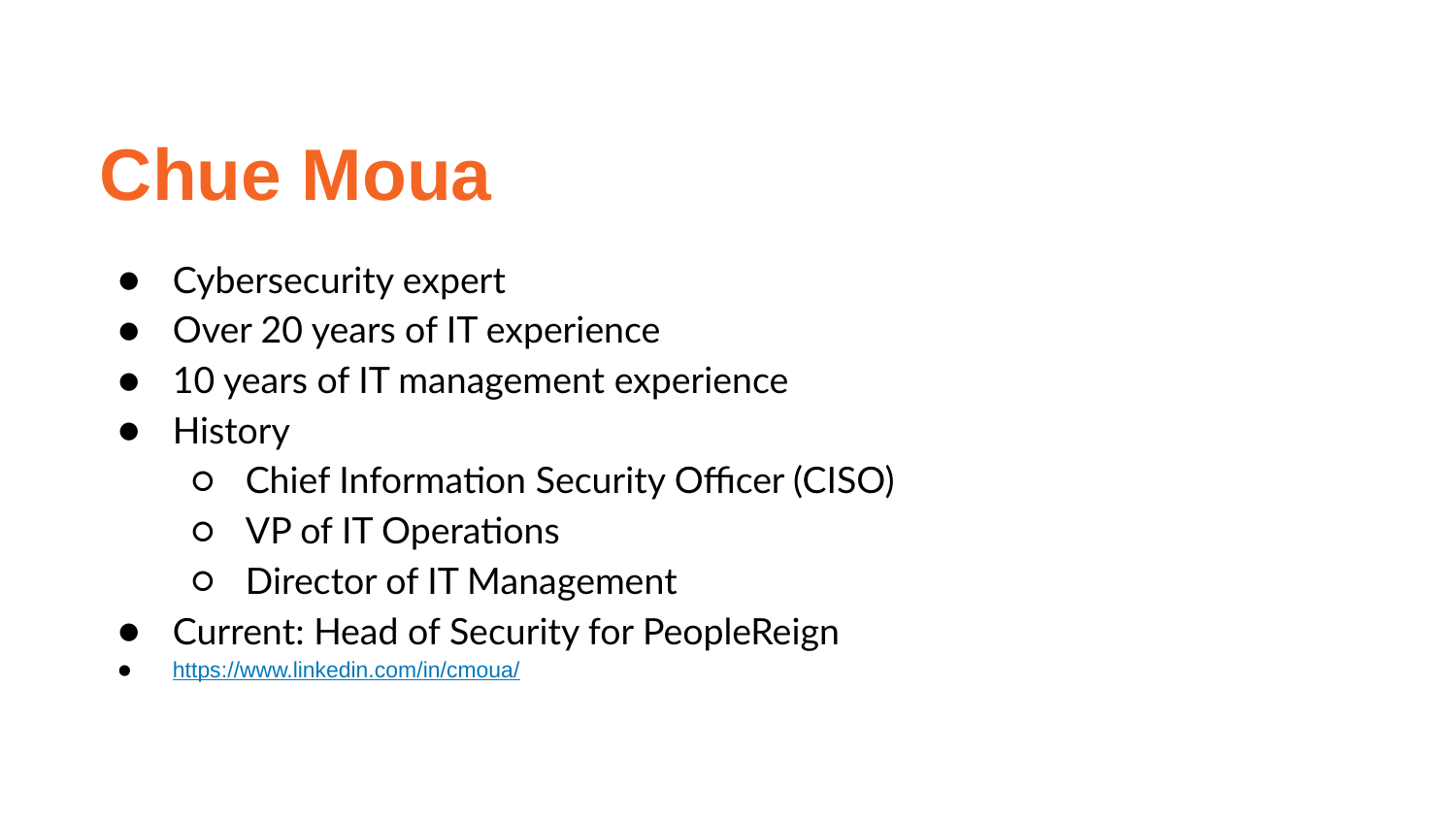

Chue Moua
Cybersecurity expert
Over 20 years of IT experience
10 years of IT management experience
History
Chief Information Security Officer (CISO)
VP of IT Operations
Director of IT Management
Current: Head of Security for PeopleReign
https://www.linkedin.com/in/cmoua/